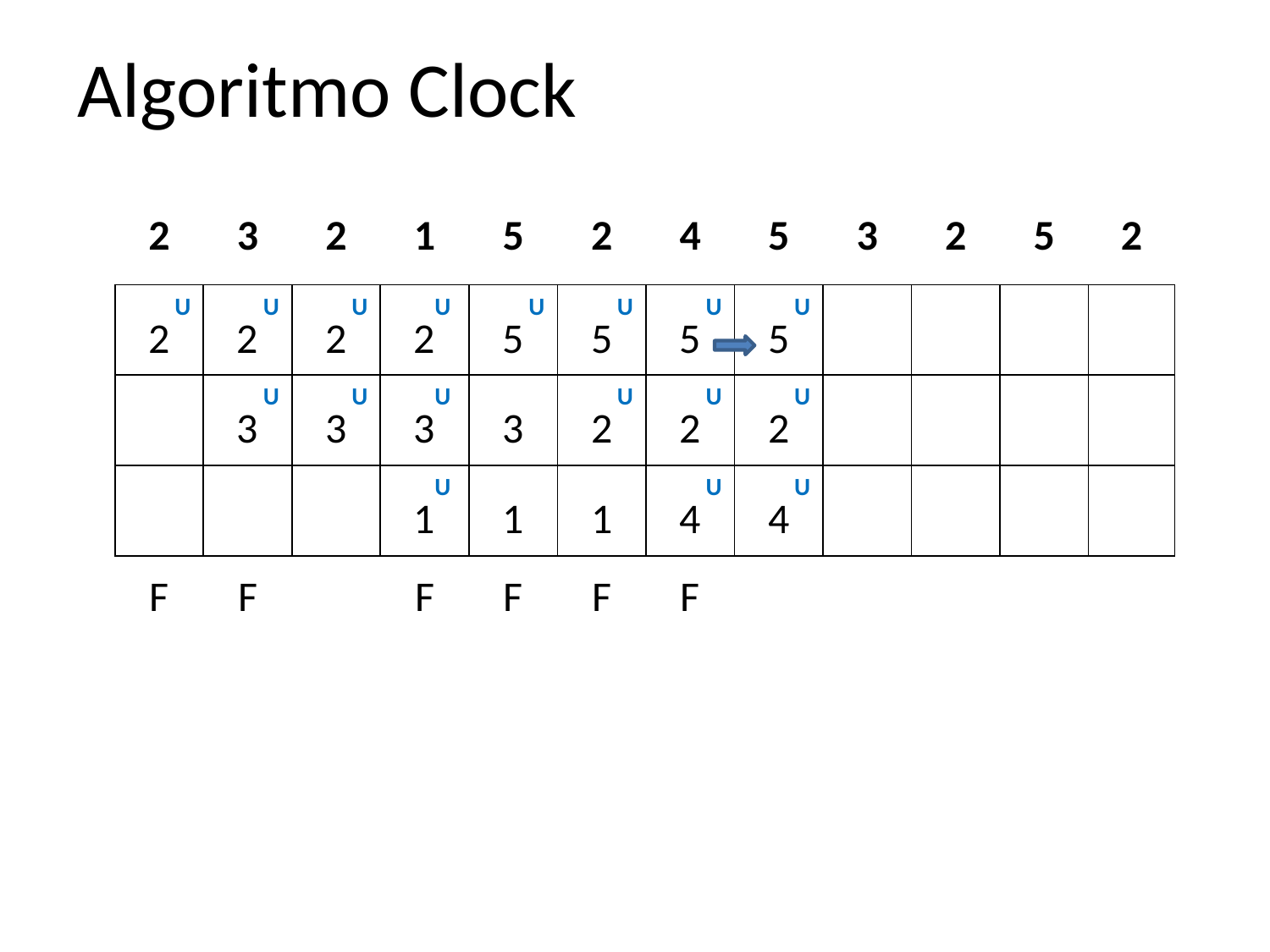

# Algoritmo Clock
| 2 | 3 | 2 | 1 | 5 | 2 | 4 | 5 | 3 | 2 | 5 | 2 |
| --- | --- | --- | --- | --- | --- | --- | --- | --- | --- | --- | --- |
| U 2 | U 2 | U 2 | U 2 | U 5 | U 5 | U 5 | U 5 |  |  |  |  |
|  | U 3 | U 3 | U 3 | 3 | U 2 | U 2 | U 2 |  |  |  |  |
|  |  |  | U 1 | 1 | 1 | U 4 | U 4 |  |  |  |  |
| F | F |  | F | F | F | F |  |  |  |  |  |